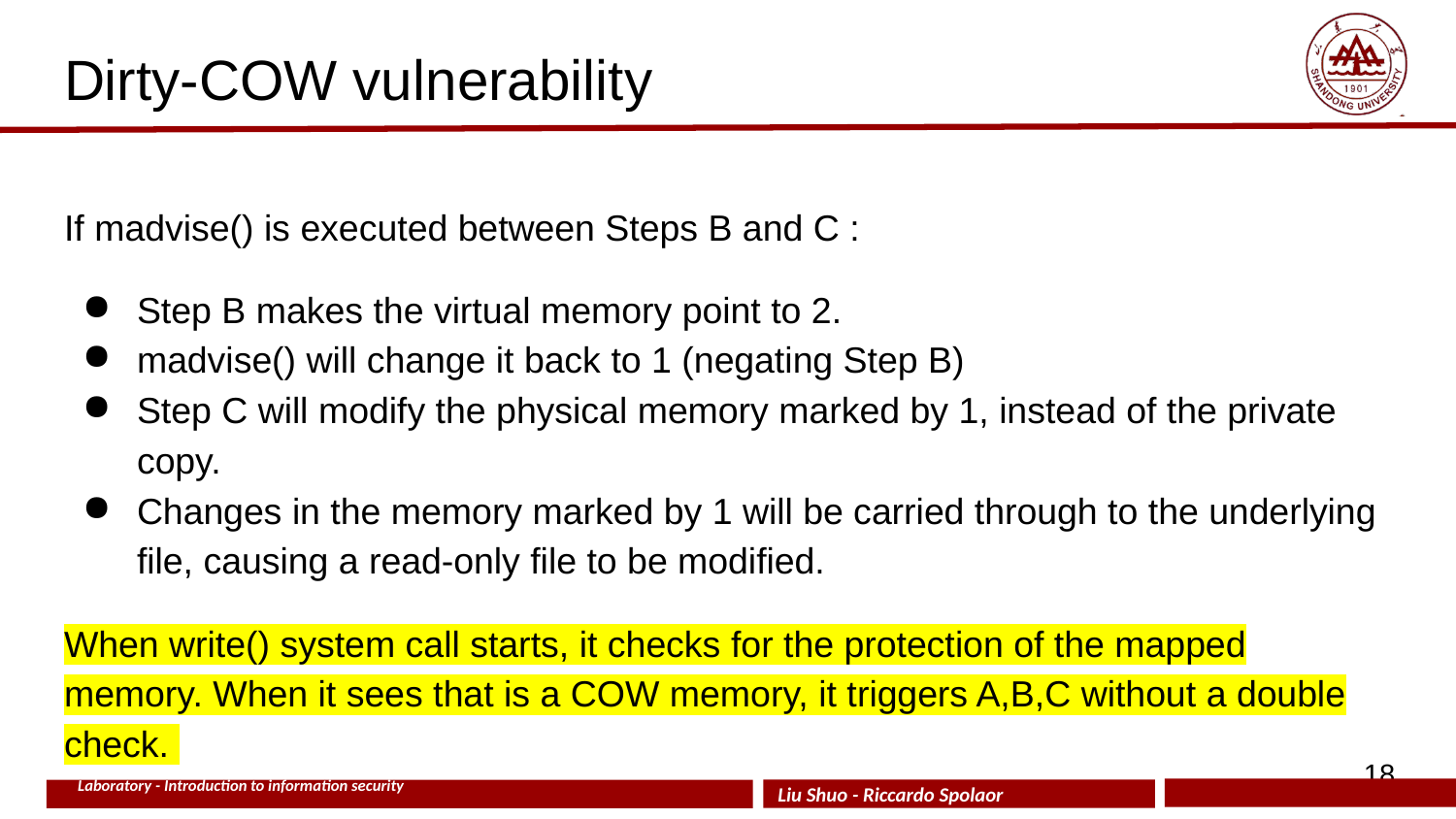

# Dirty-COW vulnerability
If madvise() is executed between Steps B and C :
Step B makes the virtual memory point to 2.
madvise() will change it back to 1 (negating Step B)
Step C will modify the physical memory marked by 1, instead of the private copy.
Changes in the memory marked by 1 will be carried through to the underlying file, causing a read-only file to be modified.
When write() system call starts, it checks for the protection of the mapped memory. When it sees that is a COW memory, it triggers A,B,C without a double check.